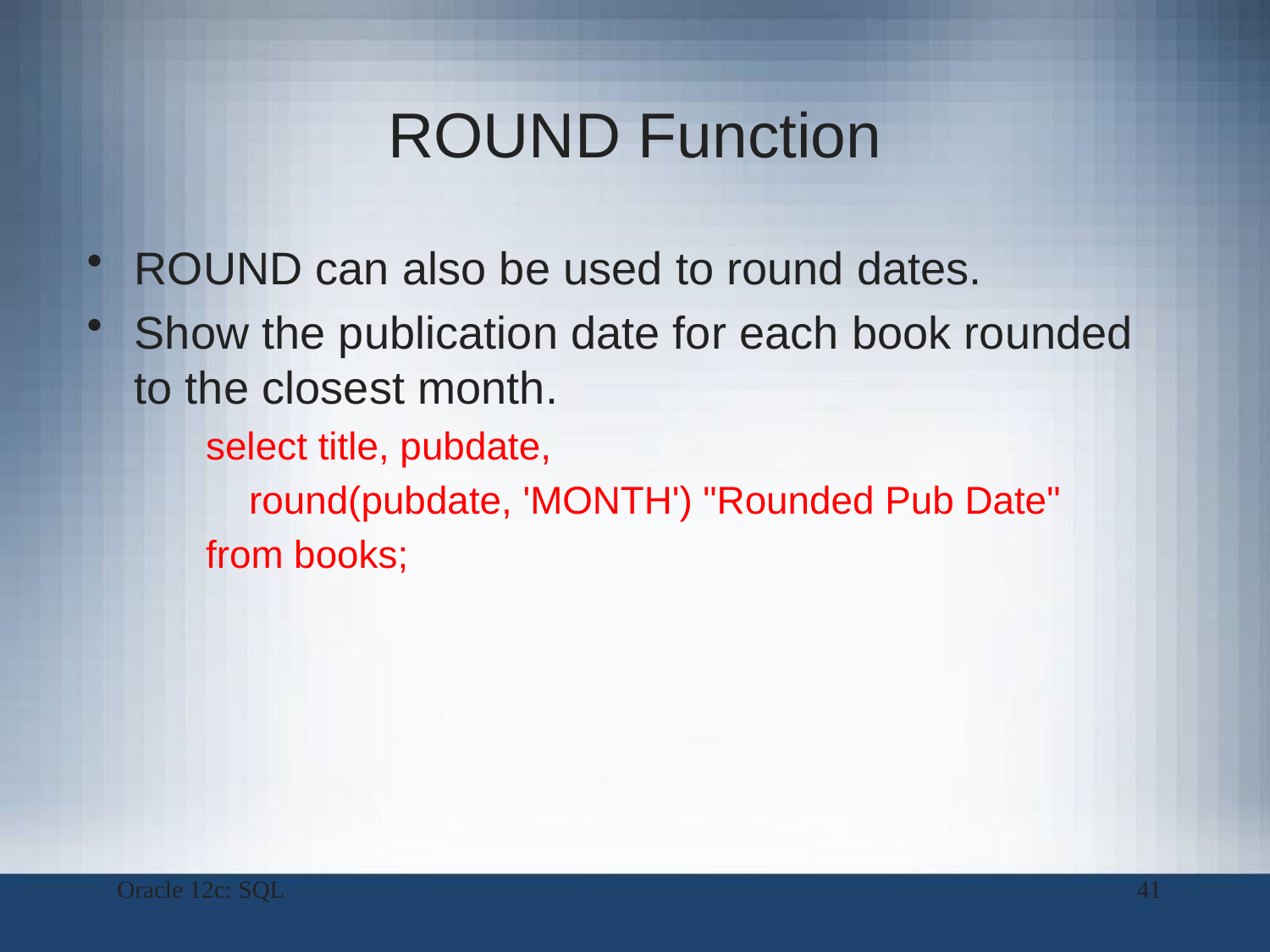

# ROUND Function
ROUND can also be used to round dates.
Show the publication date for each book rounded to the closest month.
select title, pubdate,
    round(pubdate, 'MONTH') "Rounded Pub Date"
from books;
Oracle 12c: SQL
41